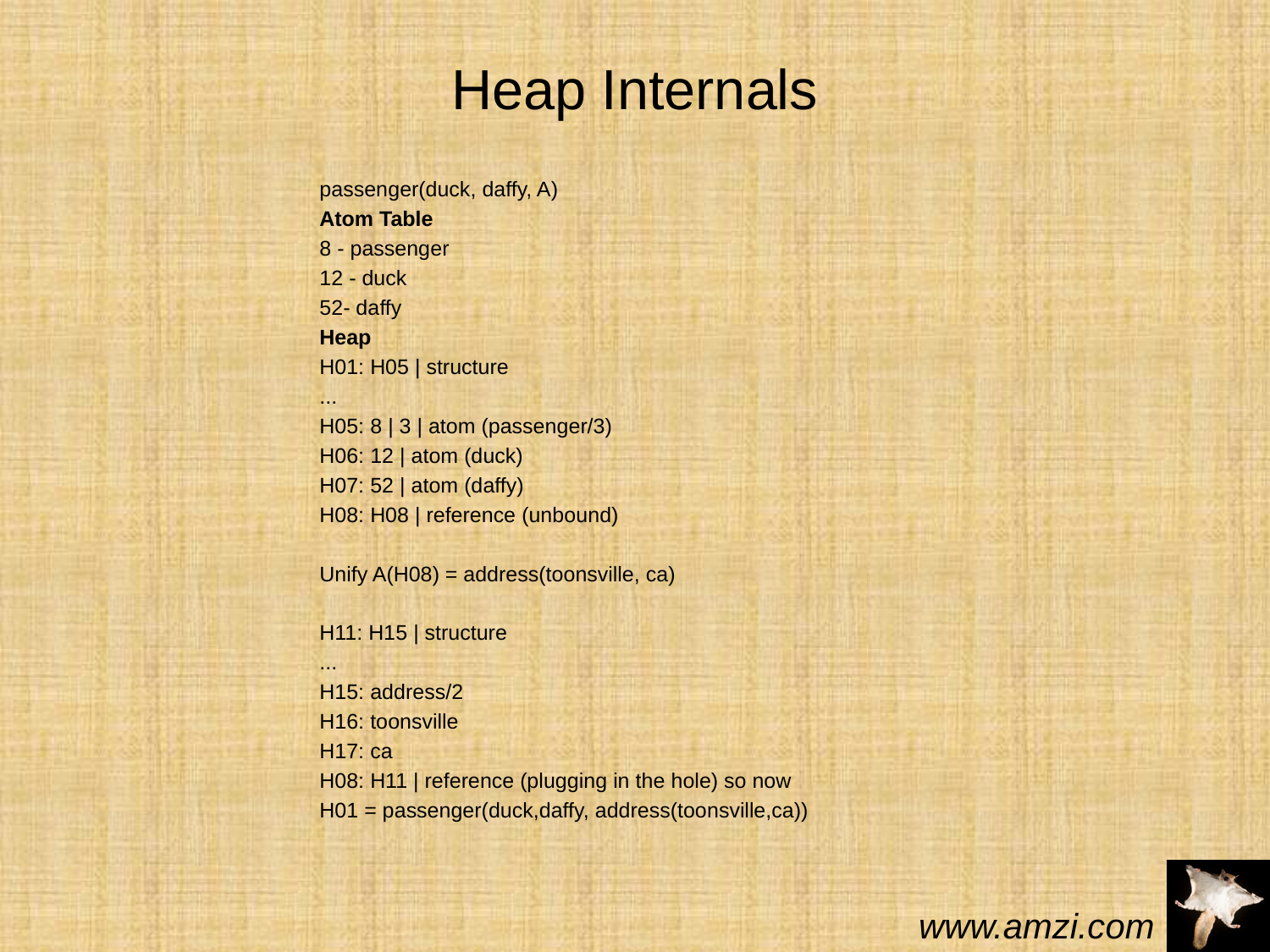

# Heap Internals
passenger(duck, daffy, A)
Atom Table
8 - passenger
12 - duck
52- daffy
Heap
H01: H05 | structure
...
H05: 8 | 3 | atom (passenger/3)
H06: 12 | atom (duck)
H07: 52 | atom (daffy)
H08: H08 | reference (unbound)

Unify A(H08) = address(toonsville, ca)

H11: H15 | structure
...
H15: address/2
H16: toonsville
H17: ca
H08: H11 | reference (plugging in the hole) so now
H01 = passenger(duck,daffy, address(toonsville,ca))